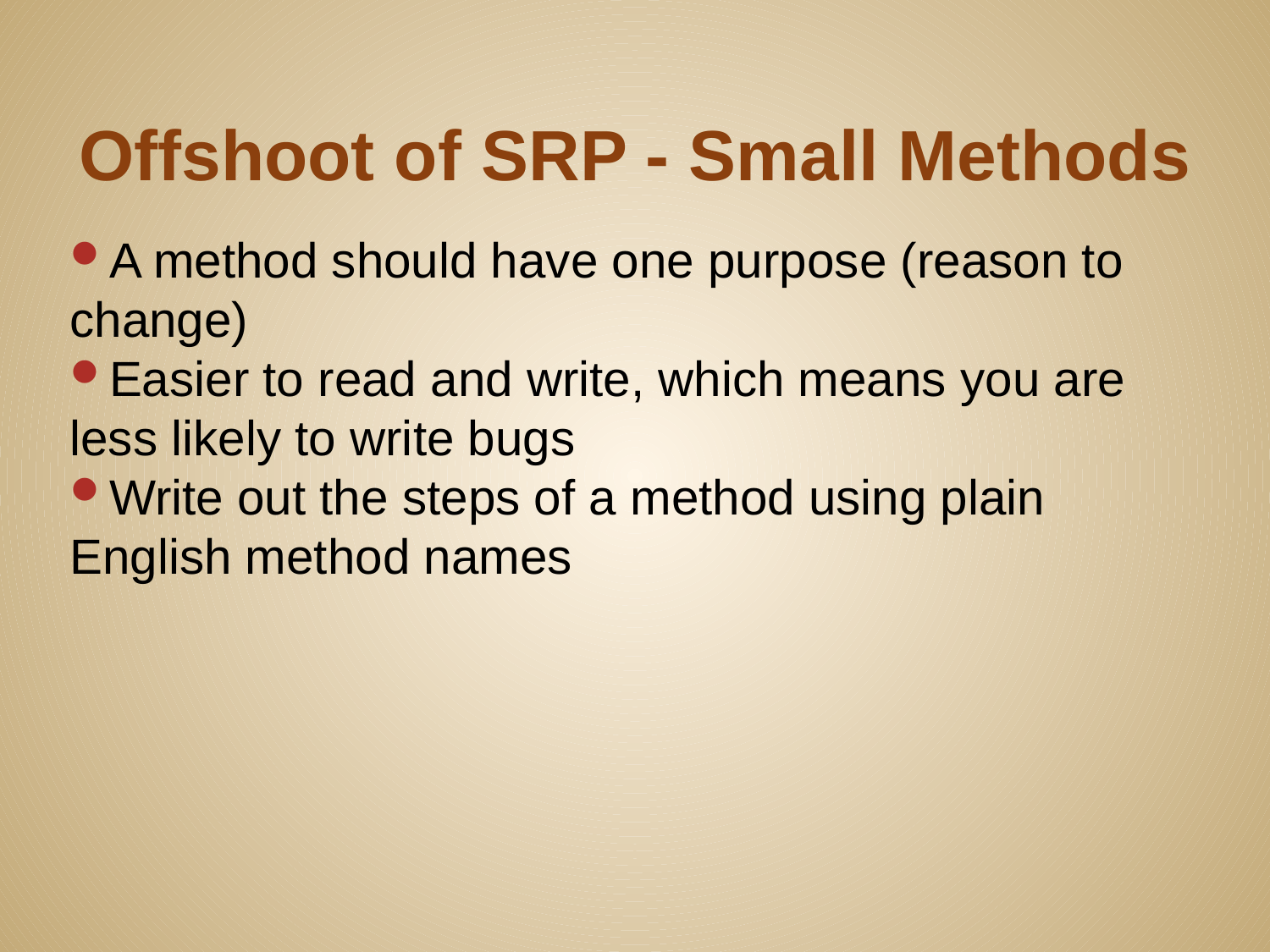

# Offshoot of SRP - Small Methods
A method should have one purpose (reason to change)
Easier to read and write, which means you are less likely to write bugs
Write out the steps of a method using plain English method names